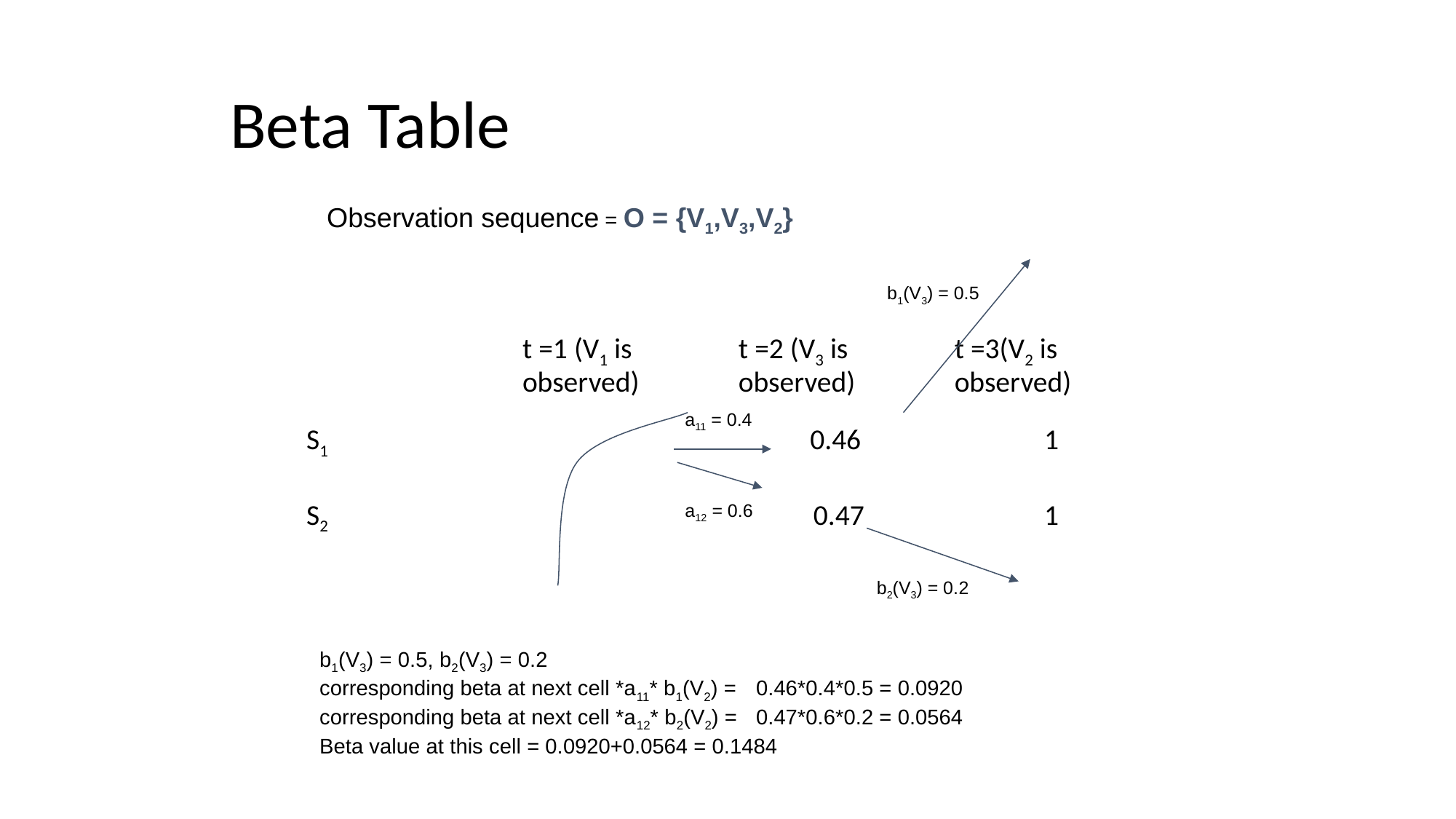

# Beta Table

Observation sequence = O = {V1,V3,V2}
b1(V3) = 0.5

|  | t =1 (V1 is observed) | t =2 (V3 is observed) | t =3(V2 is observed) |
| --- | --- | --- | --- |
| S1 |  | 0.46 | 1 |
| S2 |  | 0.47 | 1 |
a11 = 0.4

a12 = 0.6
b2(V3) = 0.2

b1(V3) = 0.5, b2(V3) = 0.2
corresponding beta at next cell *a11* b1(V2) =	0.46*0.4*0.5 = 0.0920
corresponding beta at next cell *a12* b2(V2) =	0.47*0.6*0.2 = 0.0564
Beta value at this cell = 0.0920+0.0564 = 0.1484